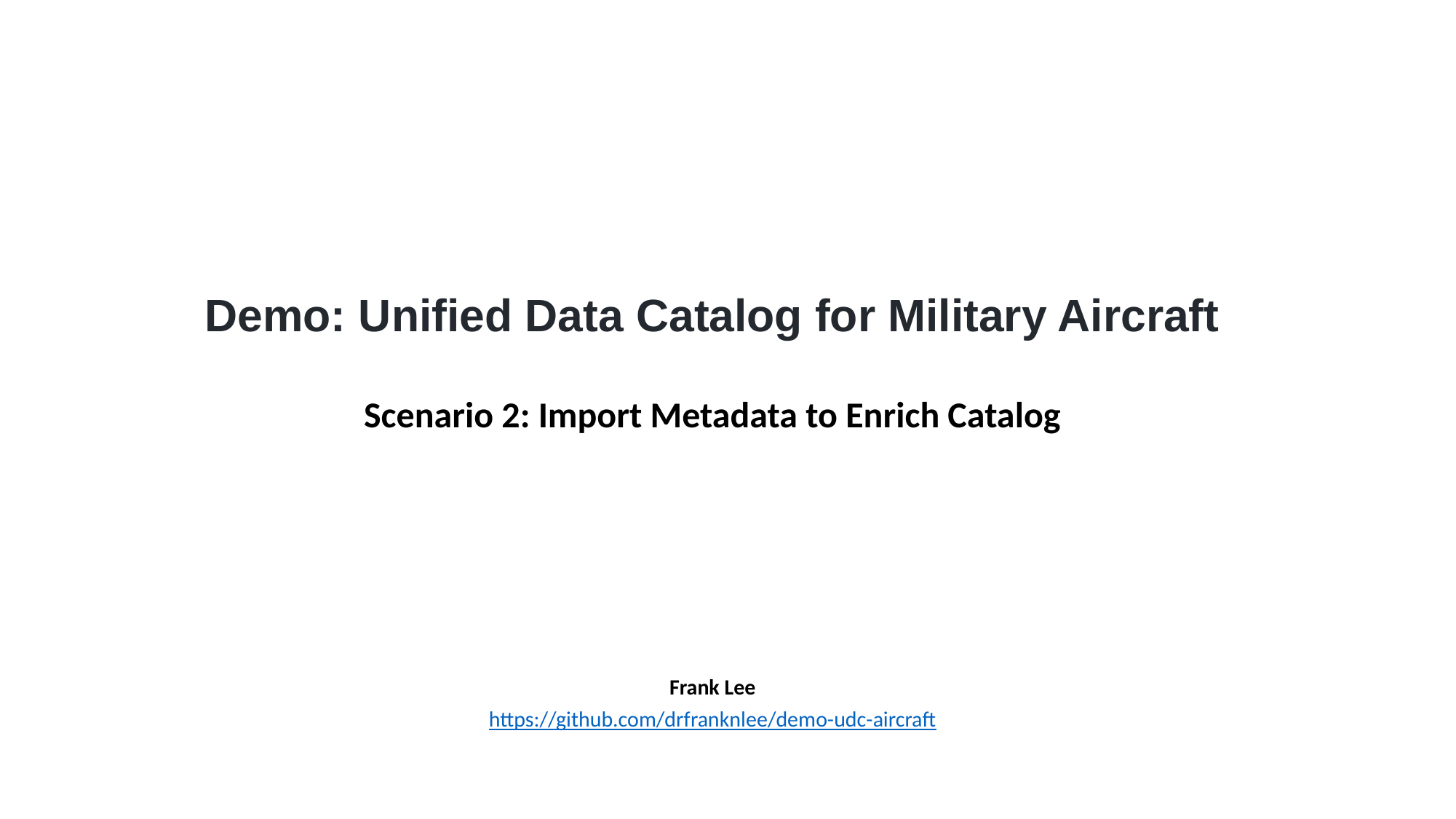

# Demo: Unified Data Catalog for Military Aircraft
Scenario 2: Import Metadata to Enrich Catalog
Frank Lee
https://github.com/drfranknlee/demo-udc-aircraft